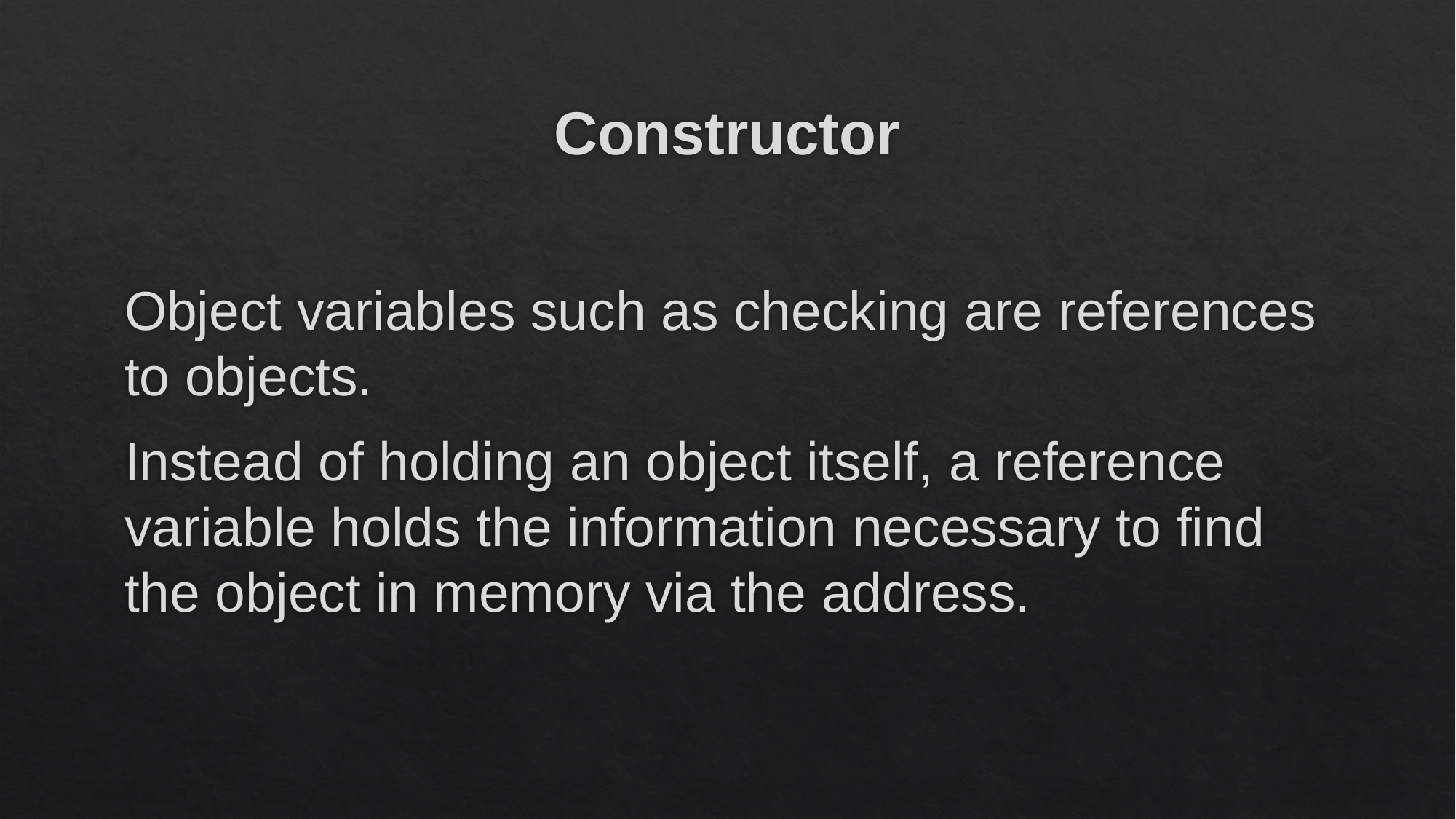

# Constructor
Object variables such as checking are references to objects.
Instead of holding an object itself, a reference variable holds the information necessary to find the object in memory via the address.